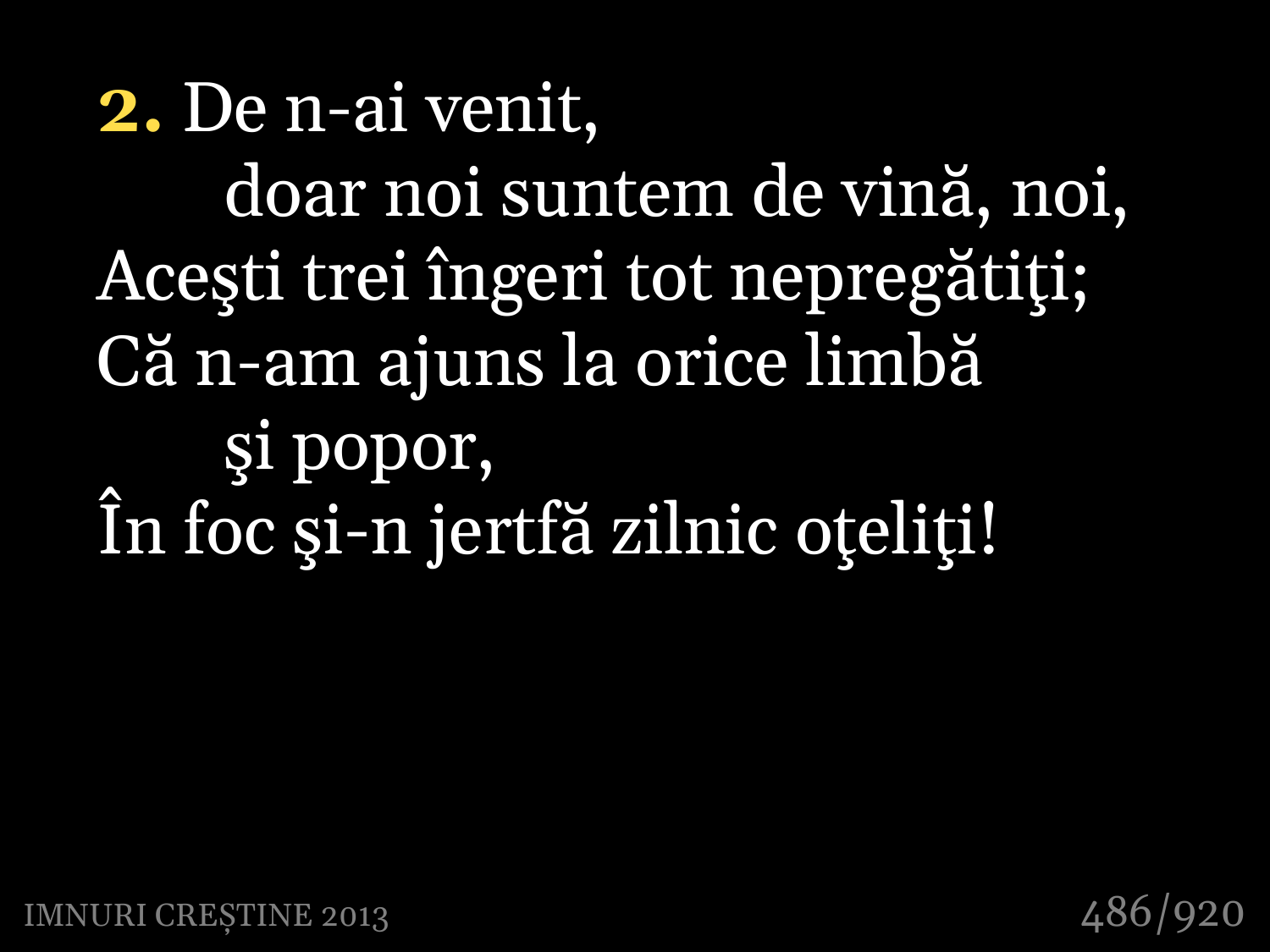

2. De n-ai venit,
	doar noi suntem de vină, noi,
Aceşti trei îngeri tot nepregătiţi;
Că n-am ajuns la orice limbă
	şi popor,
În foc şi-n jertfă zilnic oţeliţi!
486/920
IMNURI CREȘTINE 2013